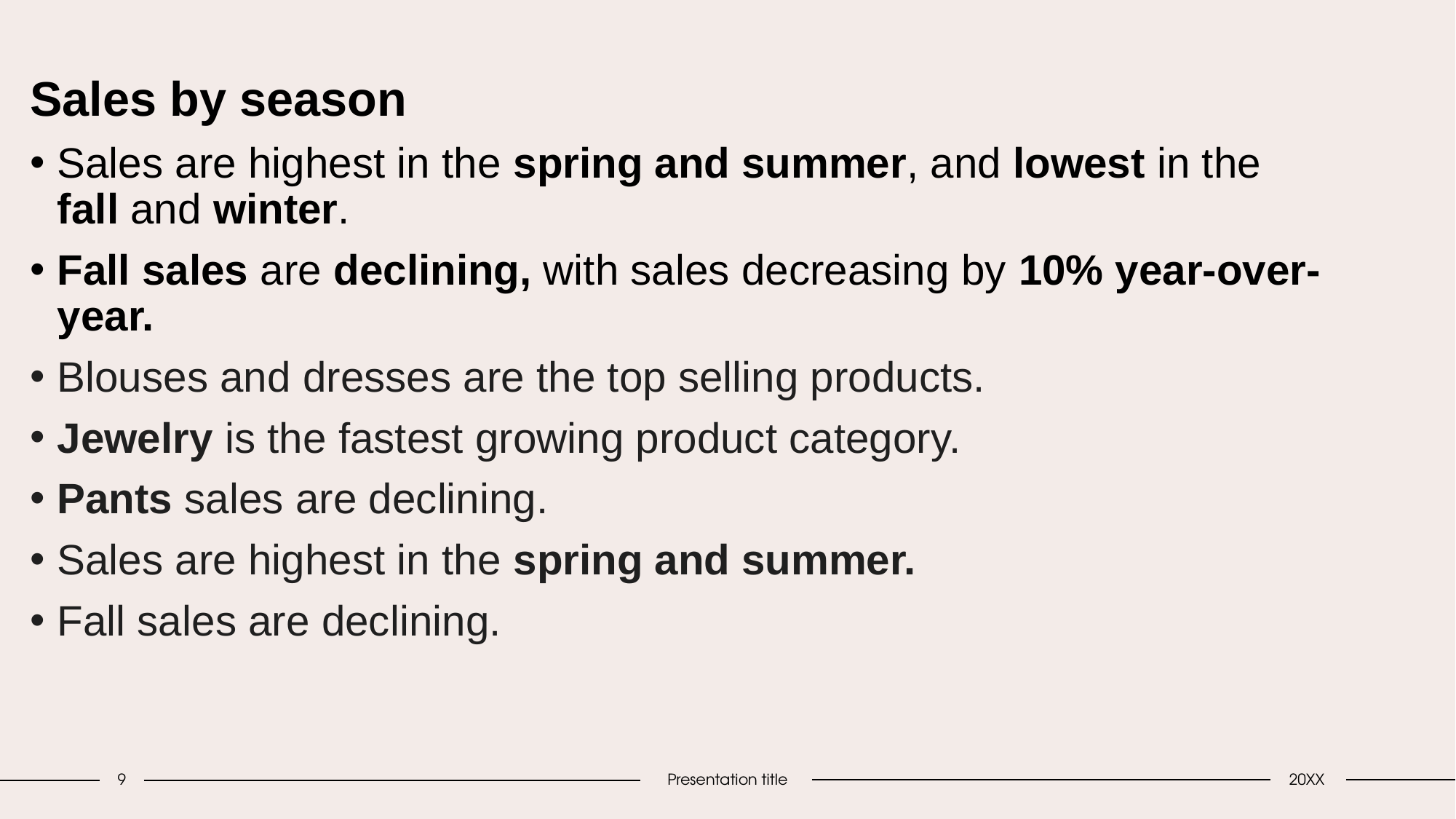

Sales by season
Sales are highest in the spring and summer, and lowest in the fall and winter.
Fall sales are declining, with sales decreasing by 10% year-over-year.
Blouses and dresses are the top selling products.
Jewelry is the fastest growing product category.
Pants sales are declining.
Sales are highest in the spring and summer.
Fall sales are declining.
9
Presentation title
20XX